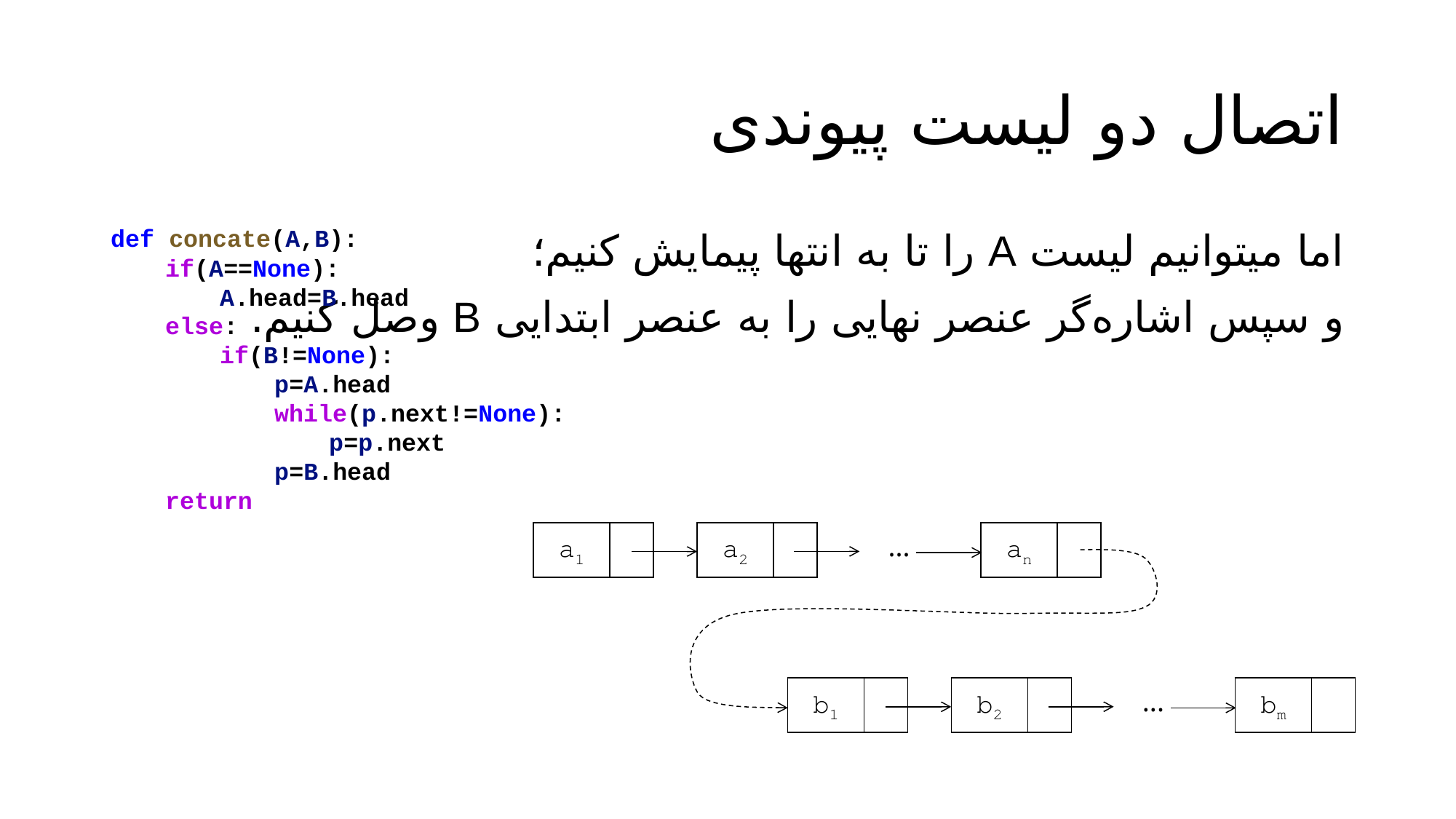

# اتصال دو لیست پیوندی
اما میتوانیم لیست A را تا به انتها پیمایش کنیم؛
و سپس اشاره‌گر عنصر نهایی را به عنصر ابتدایی B وصل کنیم.
def concate(A,B):
if(A==None):
A.head=B.head
else:
if(B!=None):
p=A.head
while(p.next!=None):
p=p.next
p=B.head
return
| a1 |  |  | a2 |  |  | ... |  | an |  |
| --- | --- | --- | --- | --- | --- | --- | --- | --- | --- |

| b1 |  |  | b2 |  |  | ... |  | bm |  |
| --- | --- | --- | --- | --- | --- | --- | --- | --- | --- |